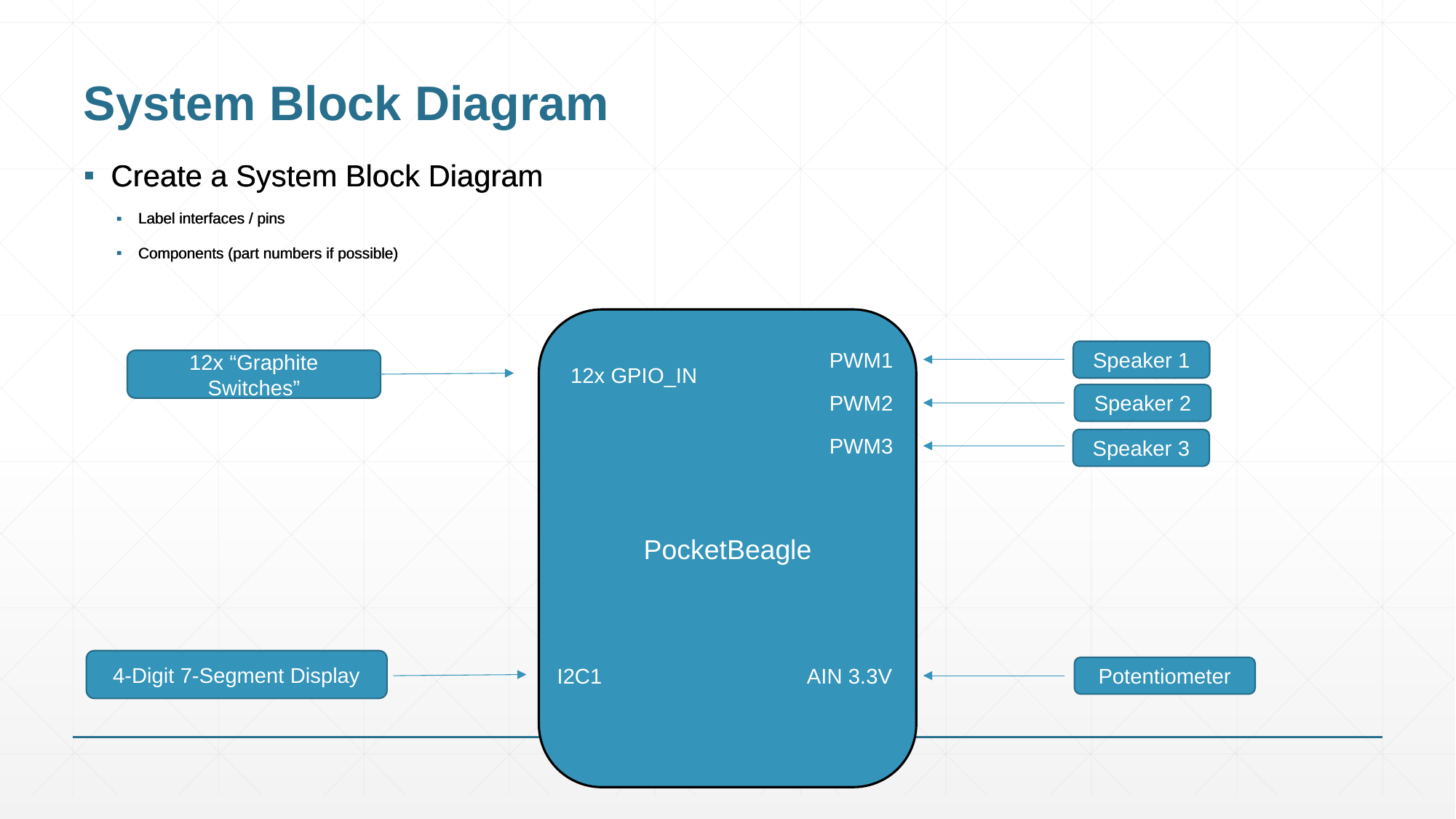

# System Block Diagram
Create a System Block Diagram
Label interfaces / pins
Components (part numbers if possible)
Create a System Block Diagram
Label interfaces / pins
Components (part numbers if possible)
PocketBeagle
PWM1
Speaker 1
12x “Graphite Switches”
12x GPIO_IN
PWM2
Speaker 2
PWM3
Speaker 3
4-Digit 7-Segment Display
I2C1
AIN 3.3V
Potentiometer